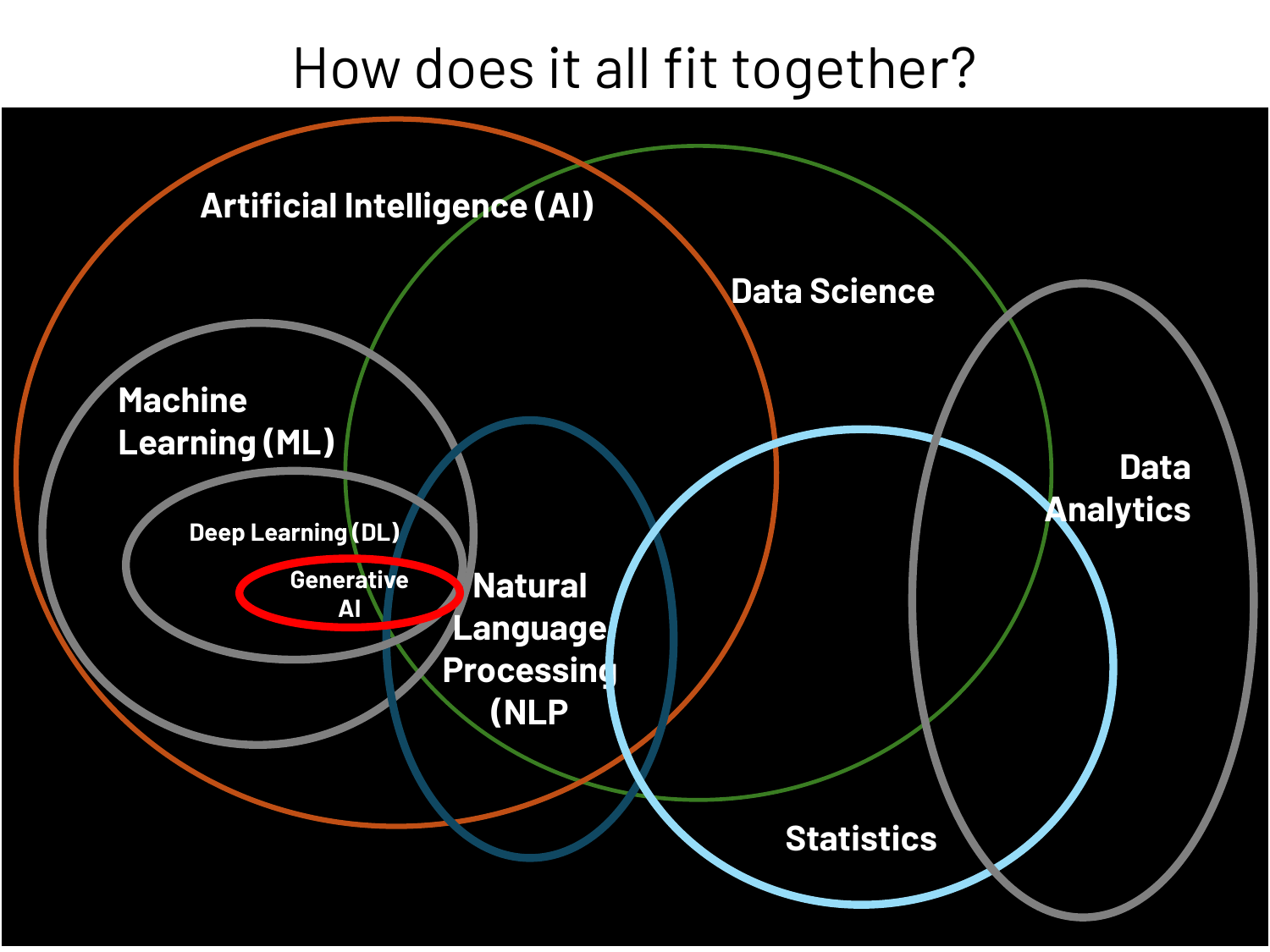

# How does it all fit together?

Artificial Intelligence (AI)

   		Data Science

		Data Analytics

Machine
Learning (ML)

Natural Language Processing (NLP

Statistics
Deep Learning (DL)

Generative AI
3